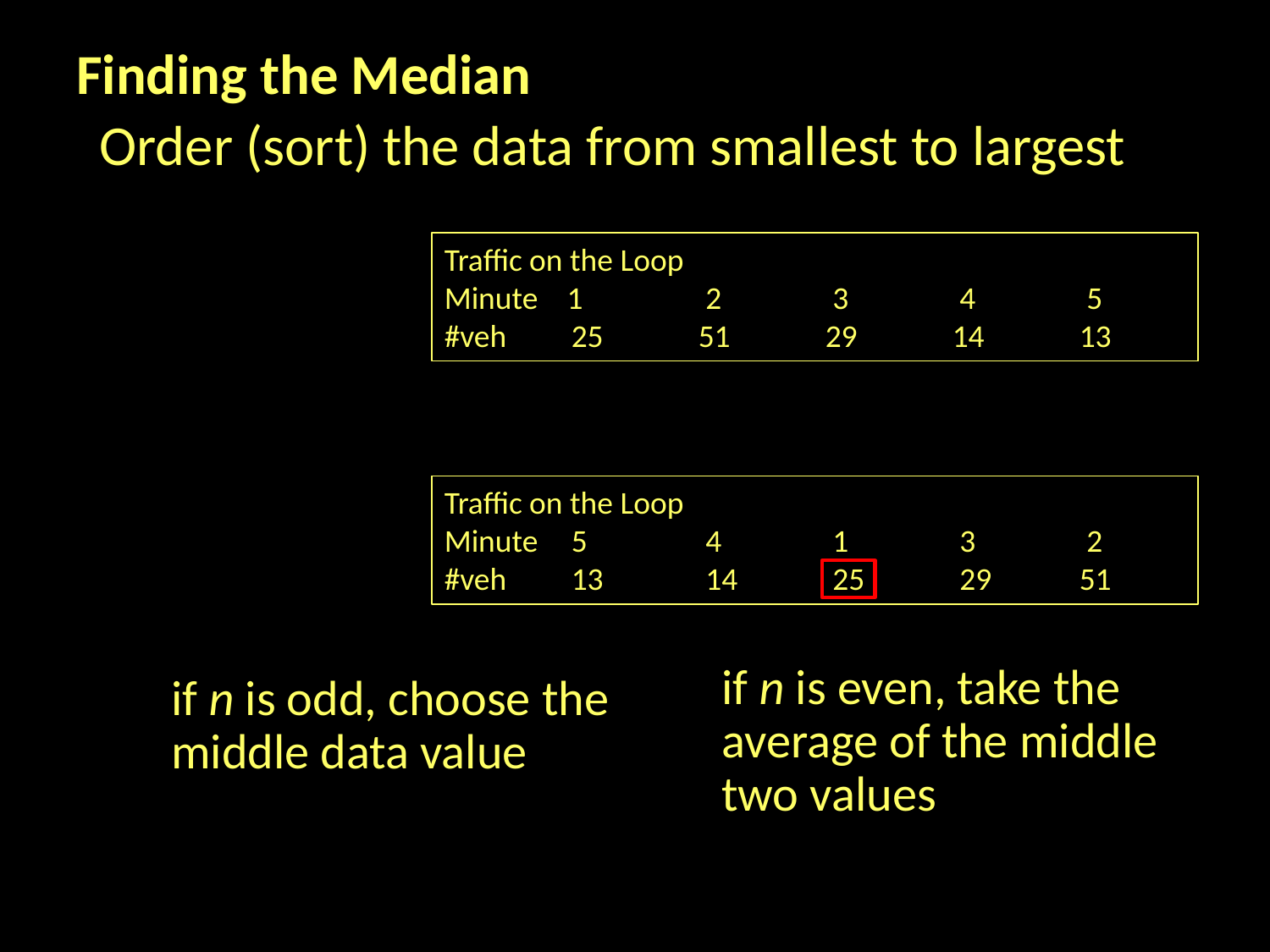

Finding the Median
 Order (sort) the data from smallest to largest

Traffic on the Loop
Minute    1	 2	 3	 4	 5
#veh	25      	51	29	14     	13
Traffic on the Loop
Minute 	5	 4	 1	 3	 2
#veh	13	 14	 25	 29  	51

if n is even, take the average of the middle two values
if n is odd, choose the middle data value